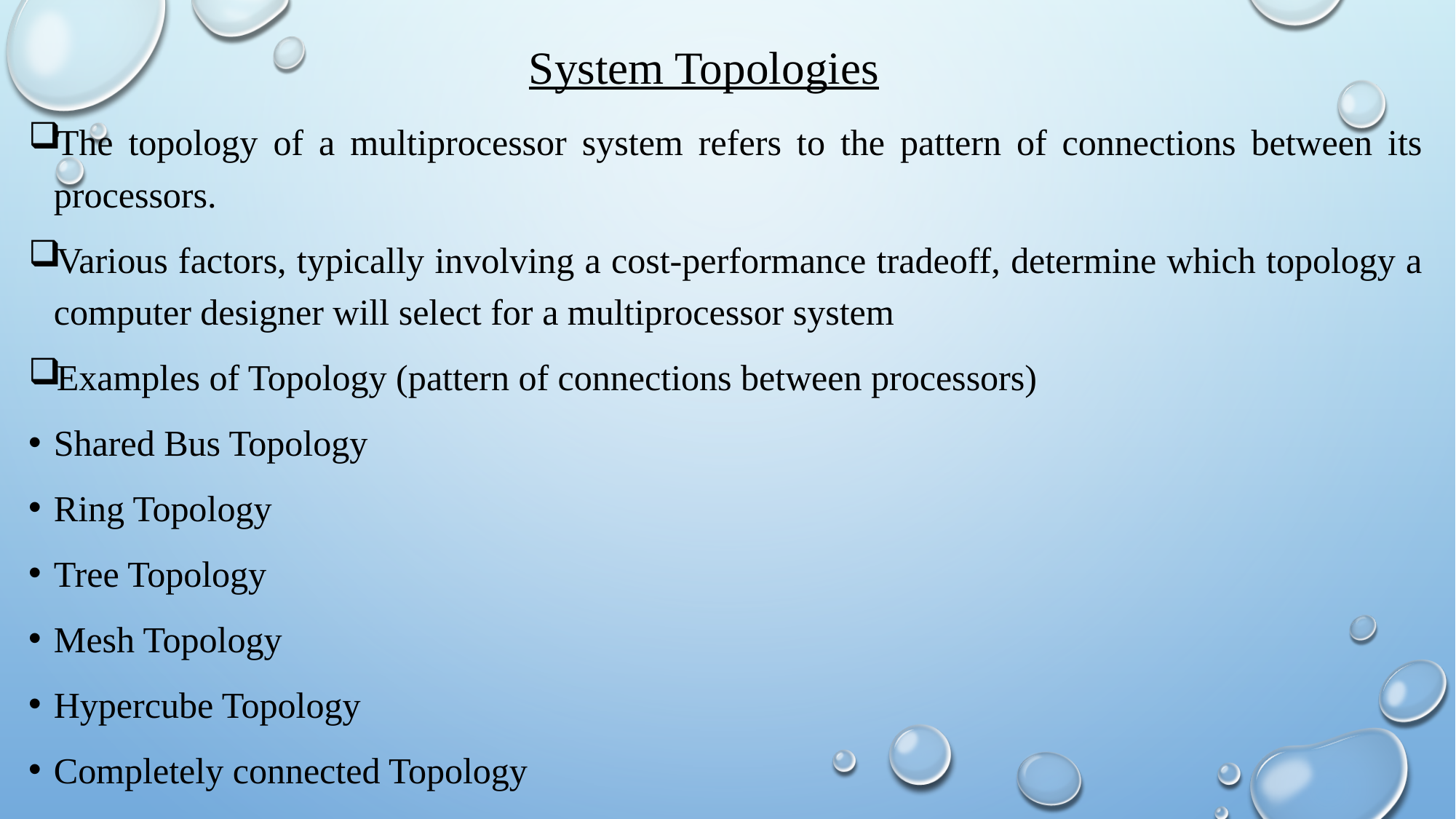

# System Topologies
The topology of a multiprocessor system refers to the pattern of connections between its processors.
Various factors, typically involving a cost-performance tradeoff, determine which topology a computer designer will select for a multiprocessor system
Examples of Topology (pattern of connections between processors)
Shared Bus Topology
Ring Topology
Tree Topology
Mesh Topology
Hypercube Topology
Completely connected Topology